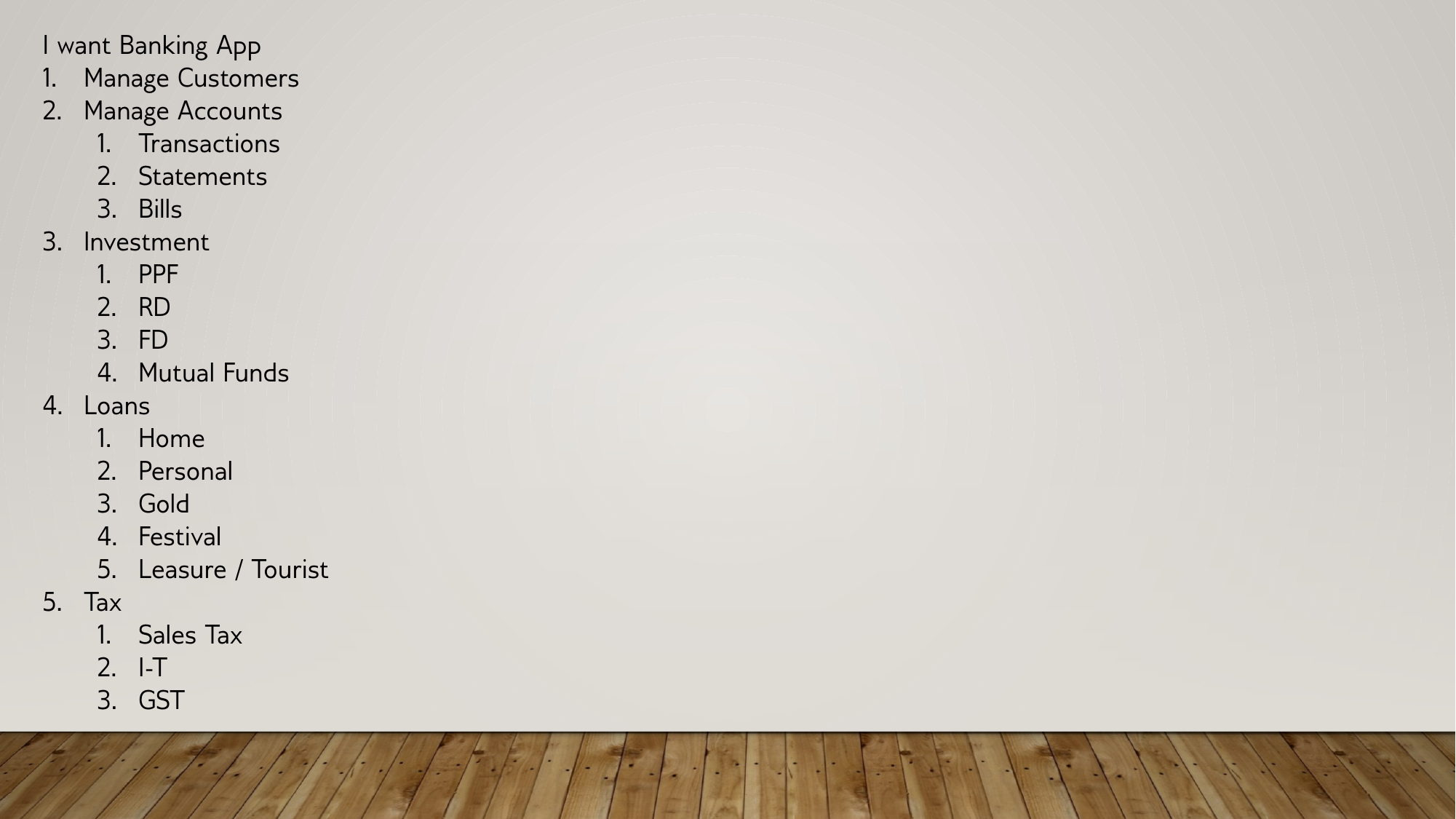

I want Banking App
Manage Customers
Manage Accounts
Transactions
Statements
Bills
Investment
PPF
RD
FD
Mutual Funds
Loans
Home
Personal
Gold
Festival
Leasure / Tourist
Tax
Sales Tax
I-T
GST